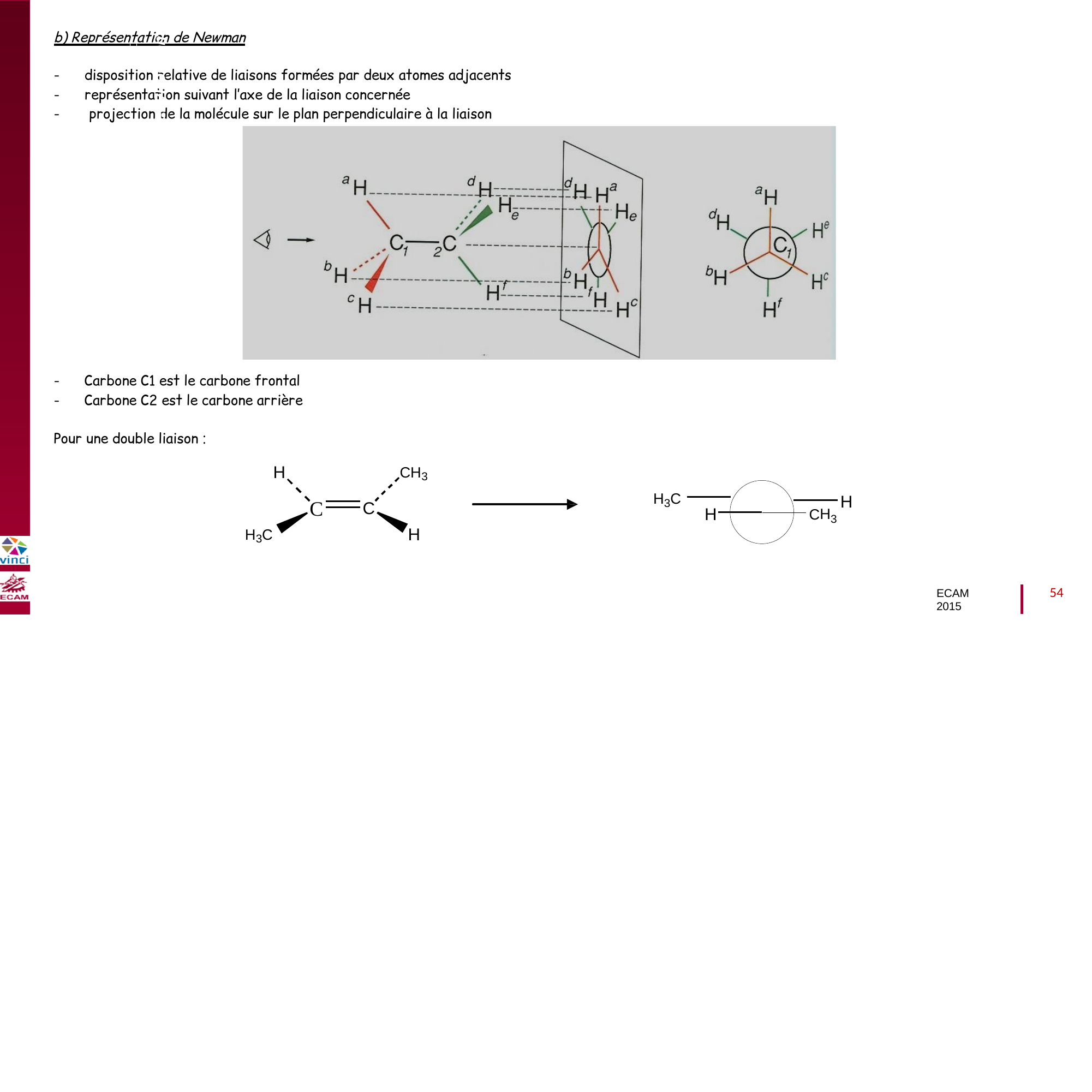

b) Représentation de Newman

-
-
-
disposition relative de liaisons formées par deux atomes adjacents
représentation suivant l’axe de la liaison concernée
projection de la molécule sur le plan perpendiculaire à la liaison

B2040-Chimie du vivant et environnement
-
-
Carbone C1 est le carbone frontal
Carbone C2 est le carbone arrière
Pour une double liaison :
H
CH3

H3C

H

C

C

CH3
H

H3C
H

54
ECAM 2015